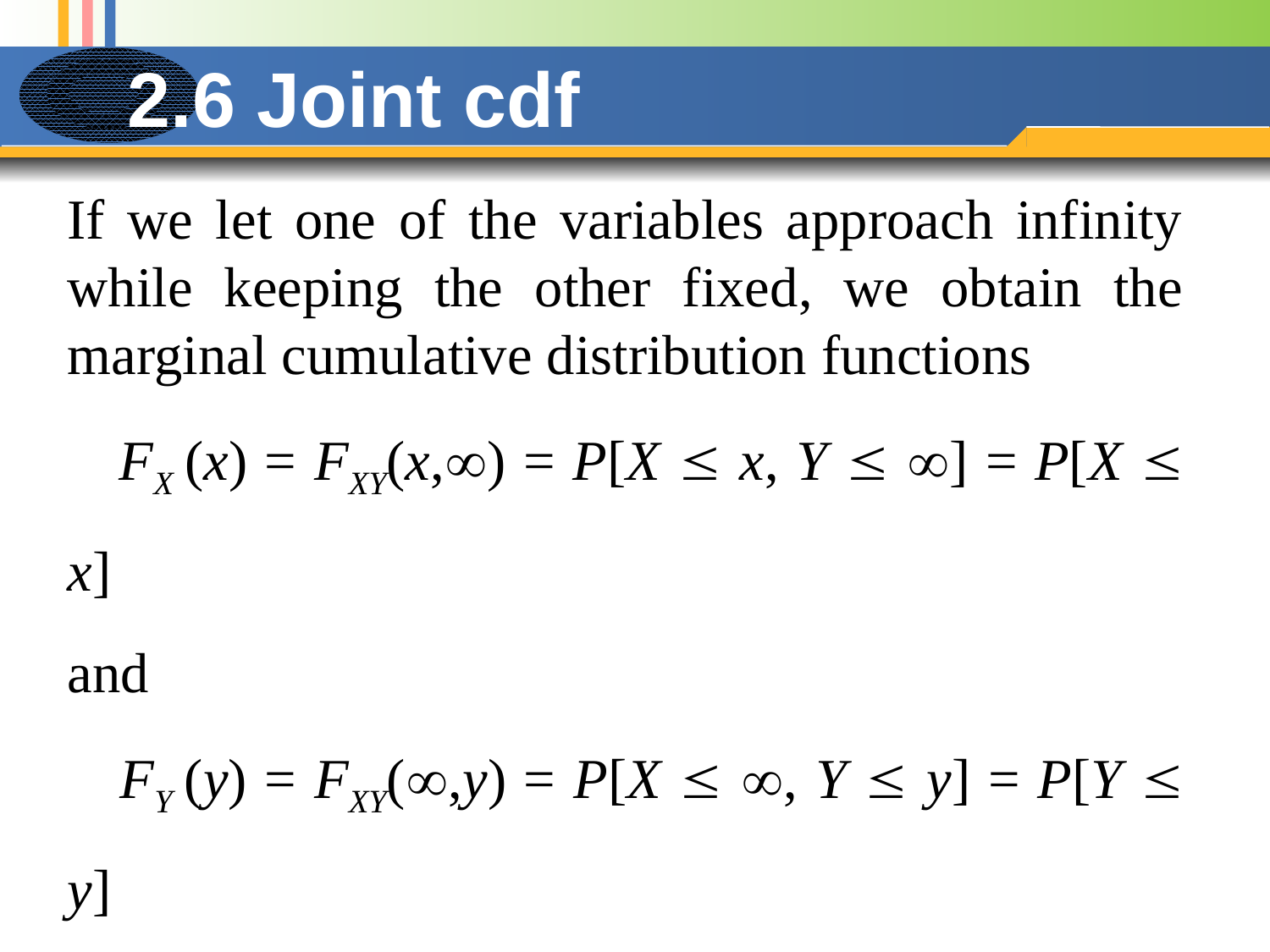

# 2.6 Joint cdf
If we let one of the variables approach infinity while keeping the other fixed, we obtain the marginal cumulative distribution functions
   FX (x) = FXY(x,∞) = P[X ≤ x, Y ≤ ∞] = P[X ≤ x]
and
   FY (y) = FXY(∞,y) = P[X ≤ ∞, Y ≤ y] = P[Y ≤ y]